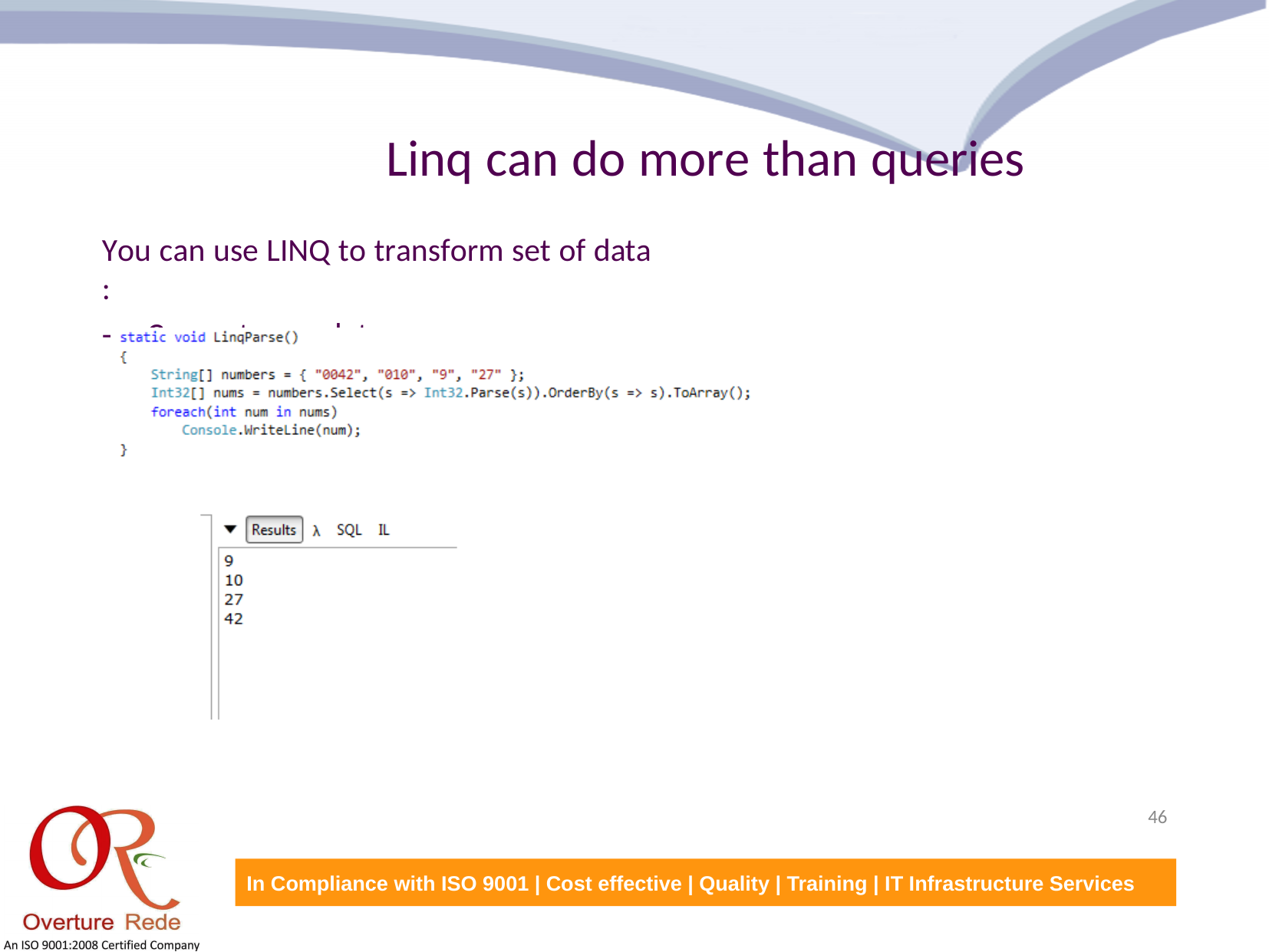

Linq can do more than queries
You can use LINQ to transform set of data :
-	Convert your data :

46